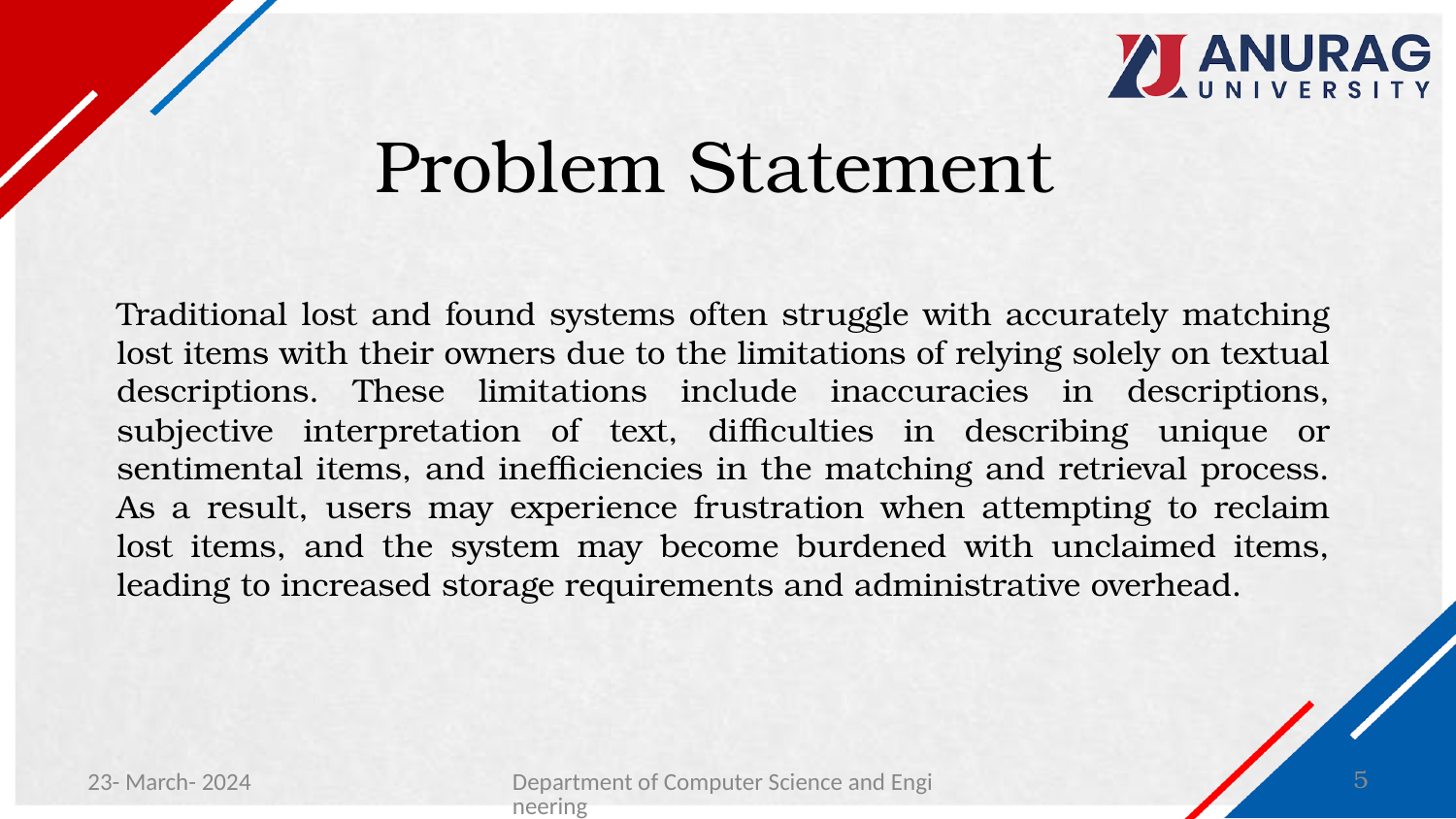

# Problem Statement
Traditional lost and found systems often struggle with accurately matching lost items with their owners due to the limitations of relying solely on textual descriptions. These limitations include inaccuracies in descriptions, subjective interpretation of text, difficulties in describing unique or sentimental items, and inefficiencies in the matching and retrieval process. As a result, users may experience frustration when attempting to reclaim lost items, and the system may become burdened with unclaimed items, leading to increased storage requirements and administrative overhead.

23- March- 2024
Department of Computer Science and Engineering
5